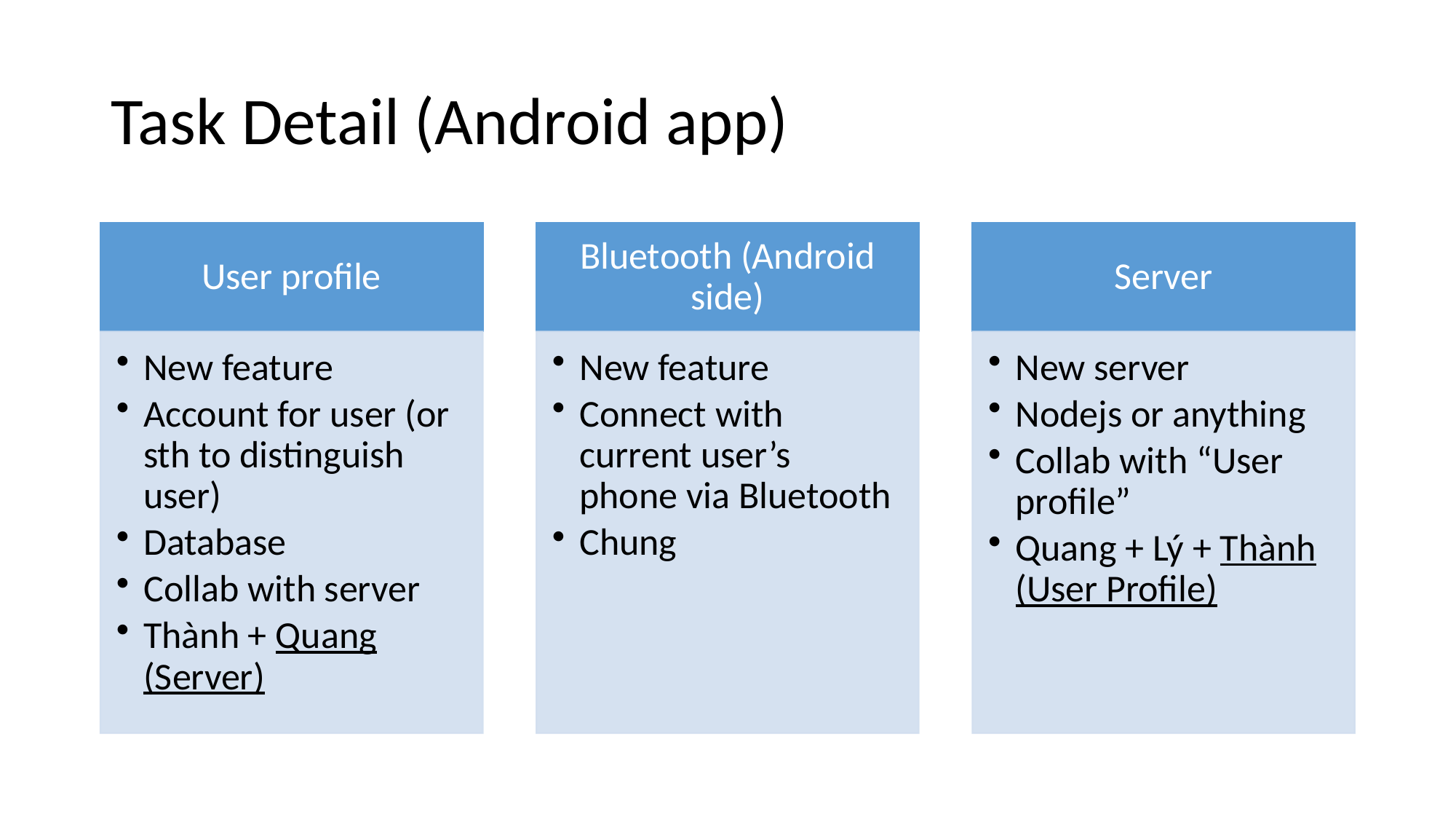

# Task Detail (Android app)
User profile
New feature
Account for user (or sth to distinguish user)
Database
Collab with server
Thành + Quang (Server)
Bluetooth (Android side)
New feature
Connect with current user’s phone via Bluetooth
Chung
Server
New server
Nodejs or anything
Collab with “User profile”
Quang + Lý + Thành (User Profile)